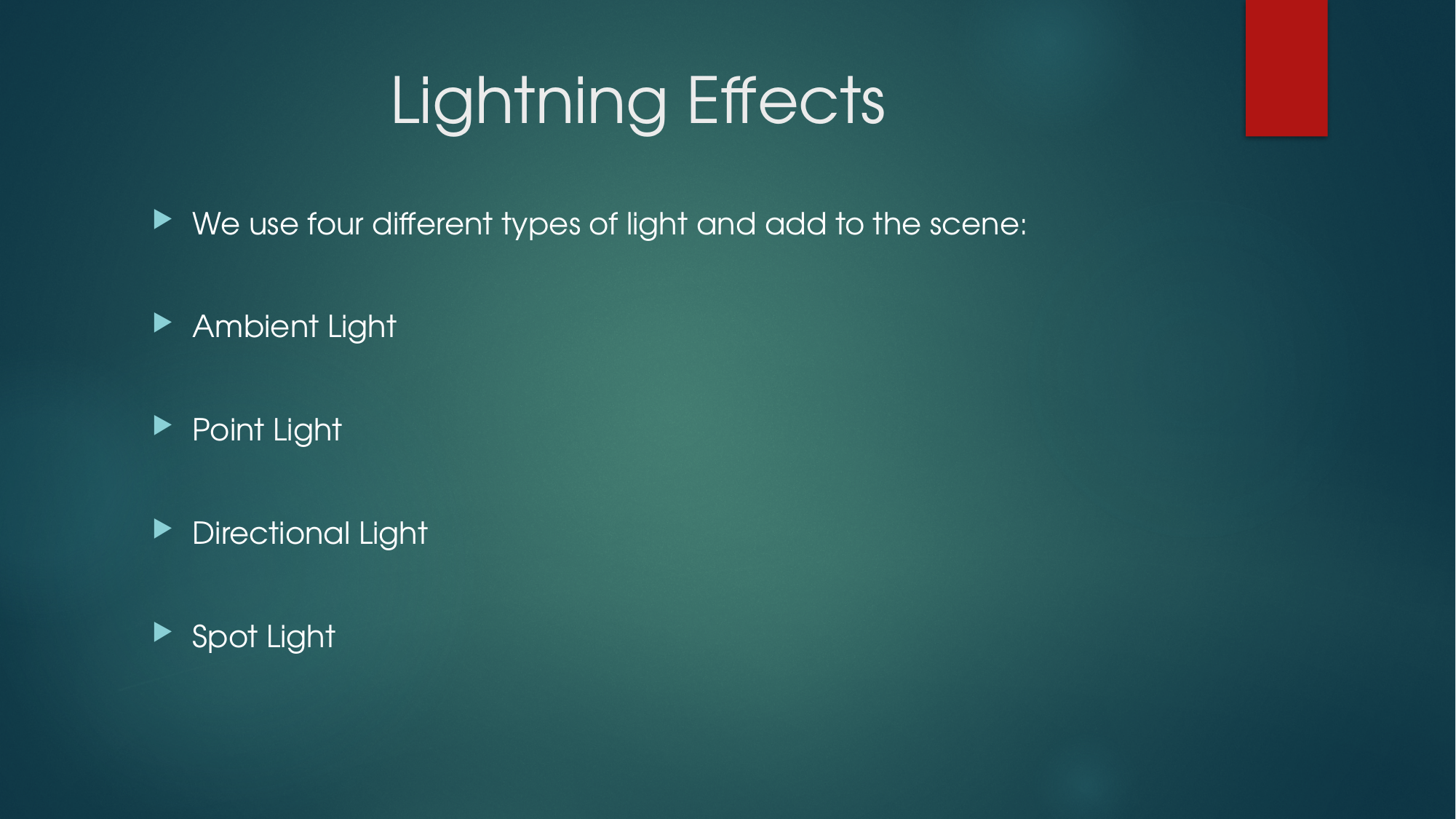

# Lightning Effects
We use four different types of light and add to the scene:

Ambient Light

Point Light

Directional Light

Spot Light